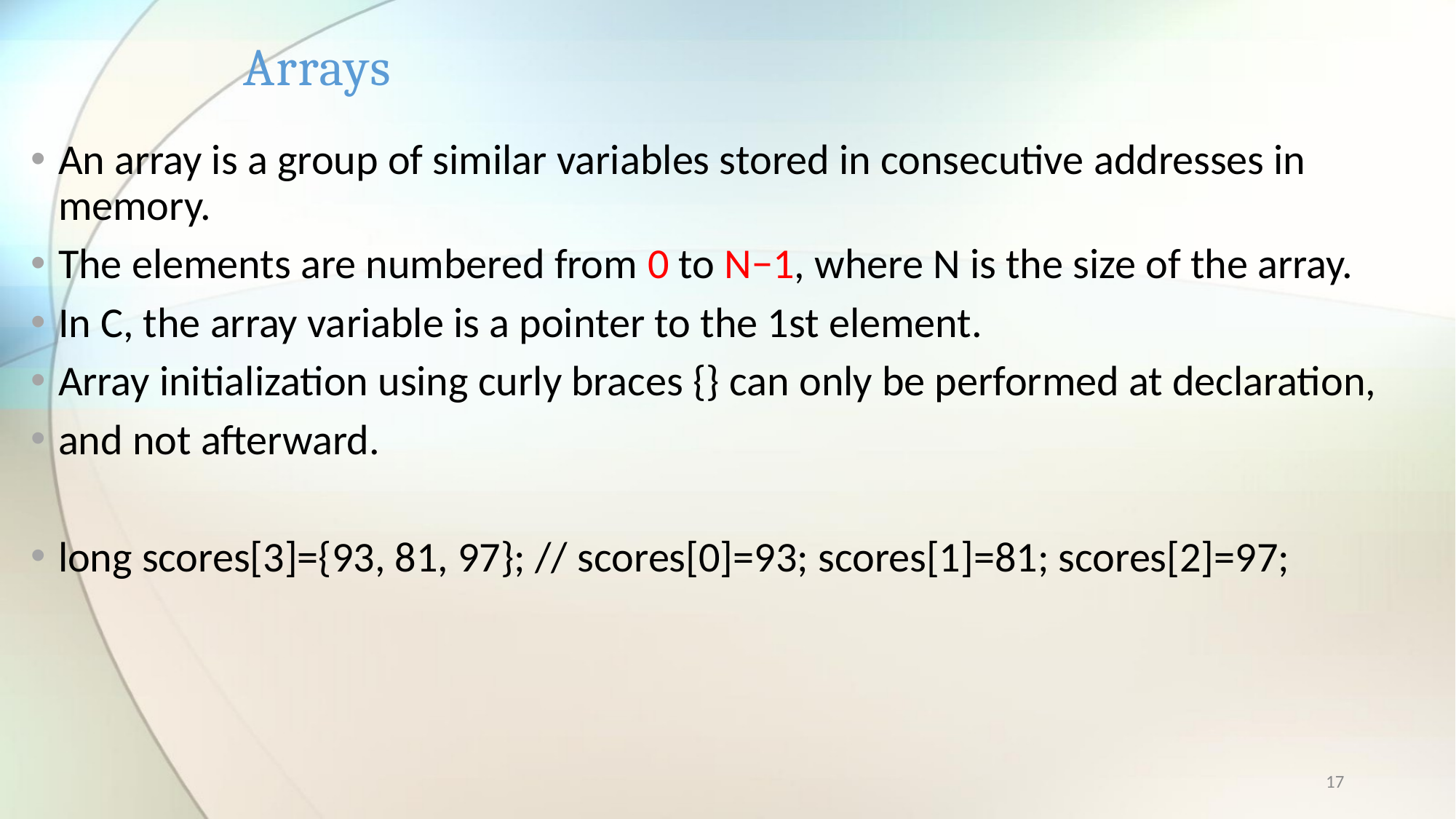

# Arrays
An array is a group of similar variables stored in consecutive addresses in memory.
The elements are numbered from 0 to N−1, where N is the size of the array.
In C, the array variable is a pointer to the 1st element.
Array initialization using curly braces {} can only be performed at declaration,
and not afterward.

long scores[3]={93, 81, 97}; // scores[0]=93; scores[1]=81; scores[2]=97;
17